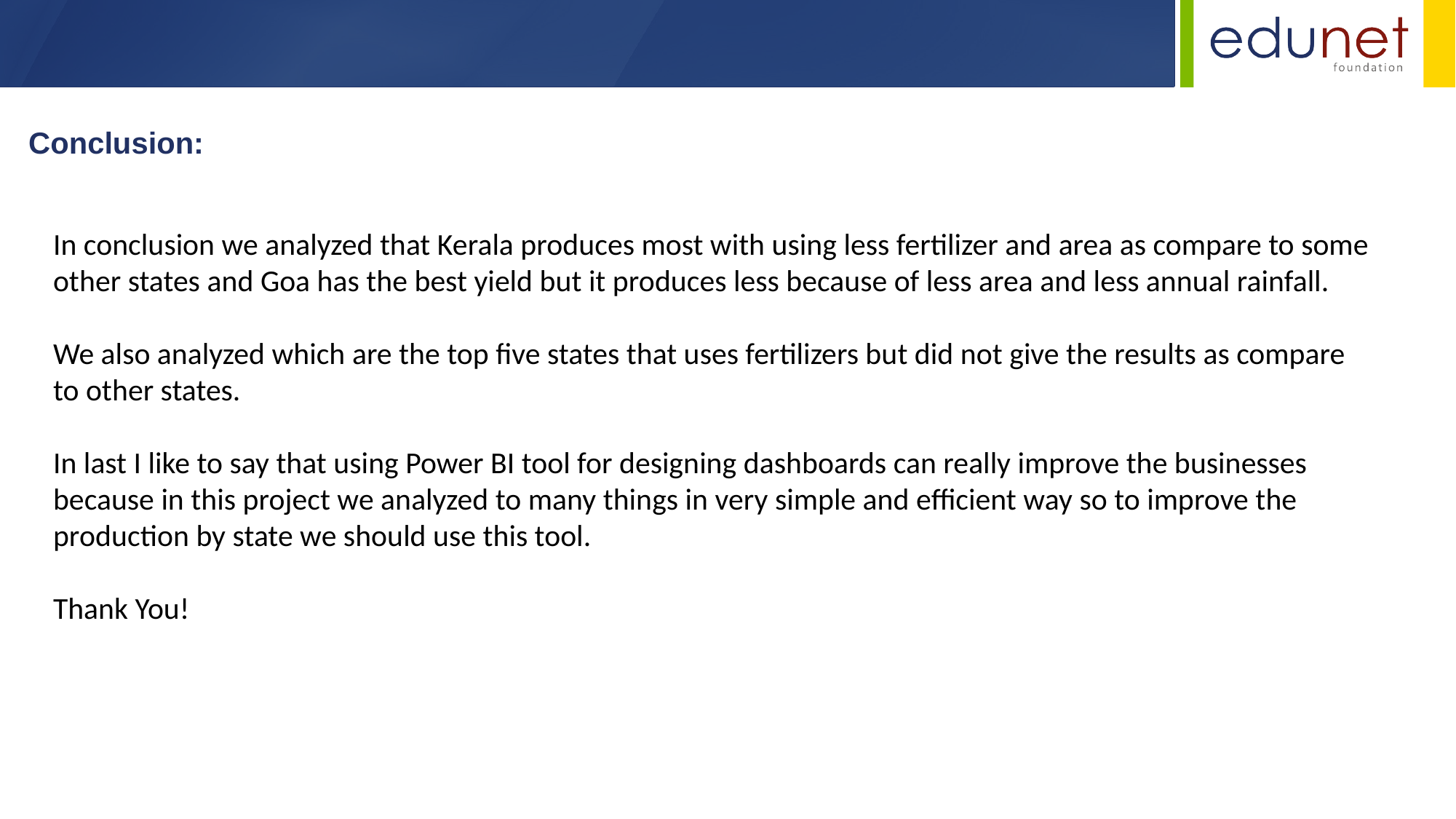

Conclusion:
In conclusion we analyzed that Kerala produces most with using less fertilizer and area as compare to some other states and Goa has the best yield but it produces less because of less area and less annual rainfall.

We also analyzed which are the top five states that uses fertilizers but did not give the results as compare to other states.

In last I like to say that using Power BI tool for designing dashboards can really improve the businesses because in this project we analyzed to many things in very simple and efficient way so to improve the production by state we should use this tool.

Thank You!